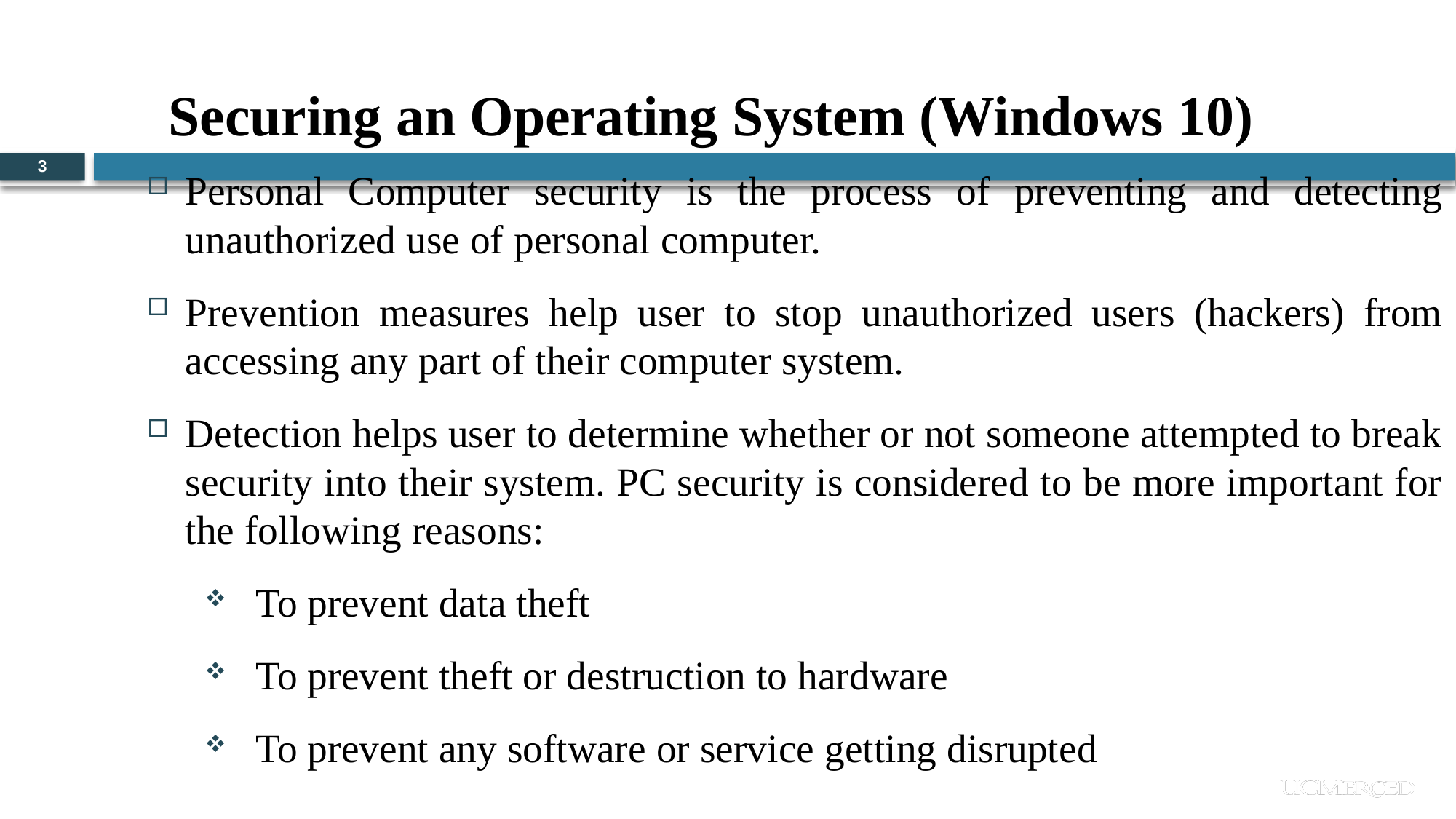

Securing an Operating System (Windows 10)
3
Personal Computer security is the process of preventing and detecting unauthorized use of personal computer.
Prevention measures help user to stop unauthorized users (hackers) from accessing any part of their computer system.
Detection helps user to determine whether or not someone attempted to break security into their system. PC security is considered to be more important for the following reasons:
To prevent data theft
To prevent theft or destruction to hardware
To prevent any software or service getting disrupted